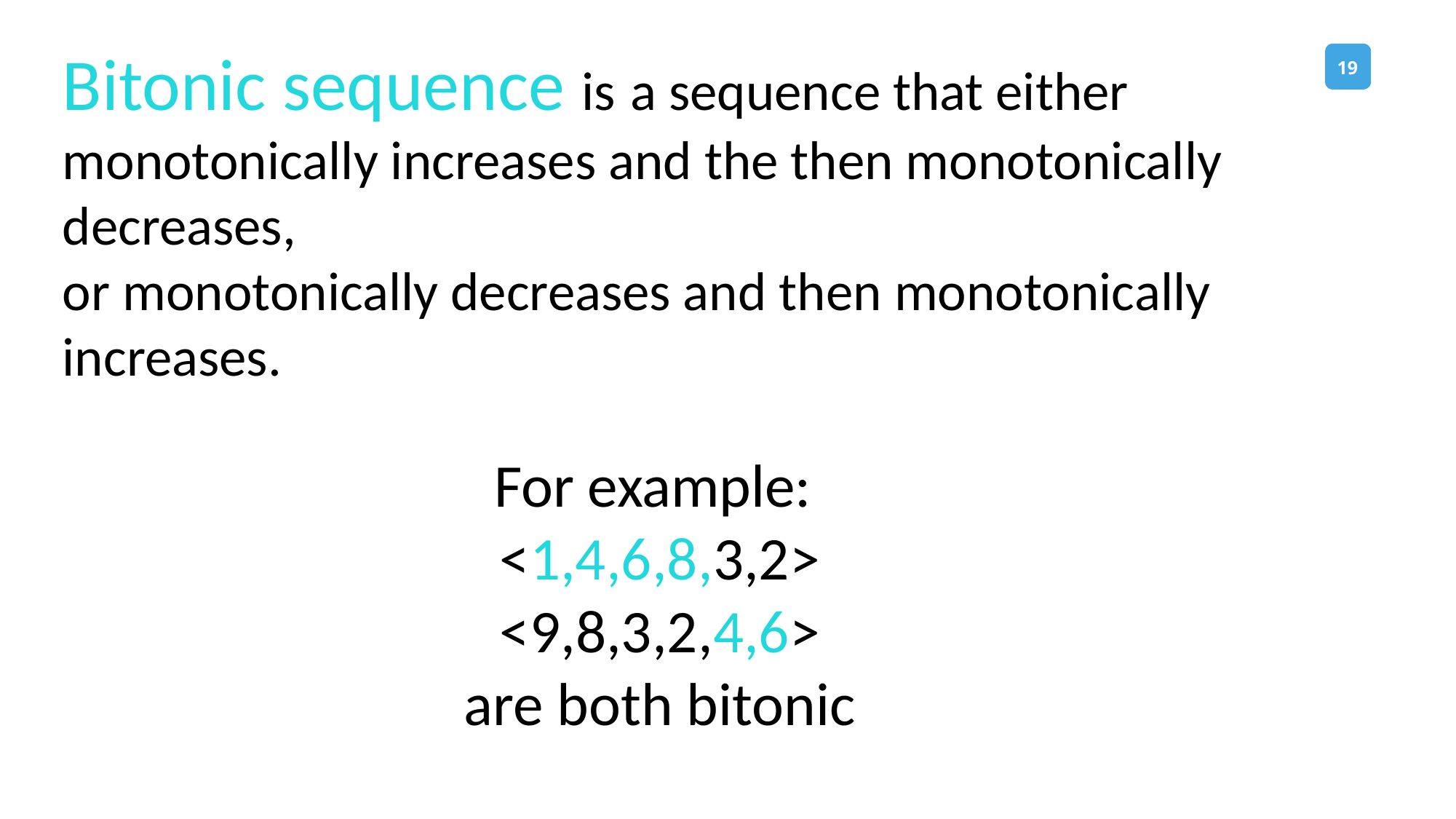

Bitonic sequence is a sequence that either monotonically increases and the then monotonically decreases,
or monotonically decreases and then monotonically increases.
For example:
<1,4,6,8,3,2>
<9,8,3,2,4,6>
are both bitonic